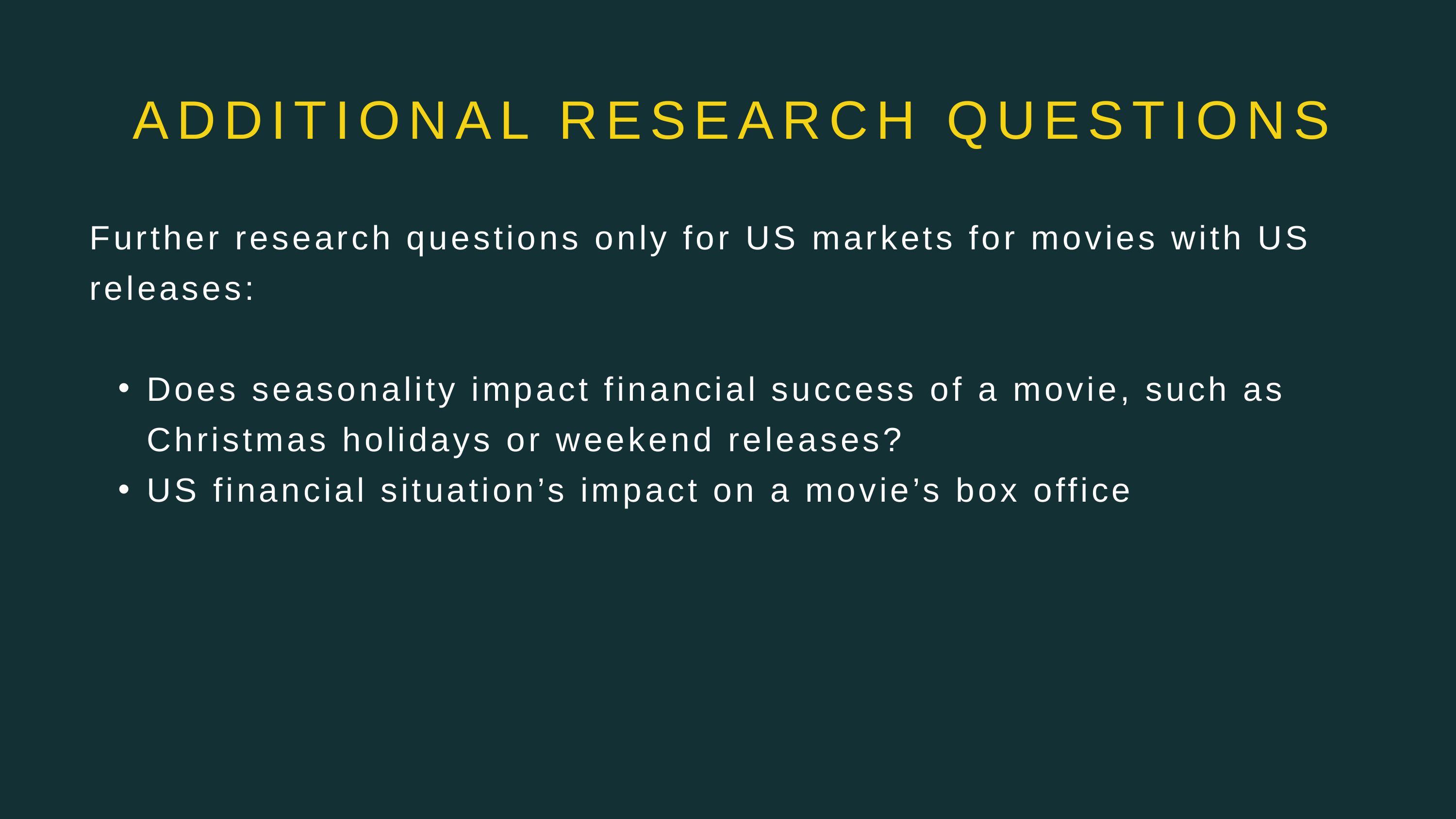

ADDITIONAL RESEARCH QUESTIONS
Further research questions only for US markets for movies with US releases:

Does seasonality impact financial success of a movie, such as Christmas holidays or weekend releases?
US financial situation’s impact on a movie’s box office